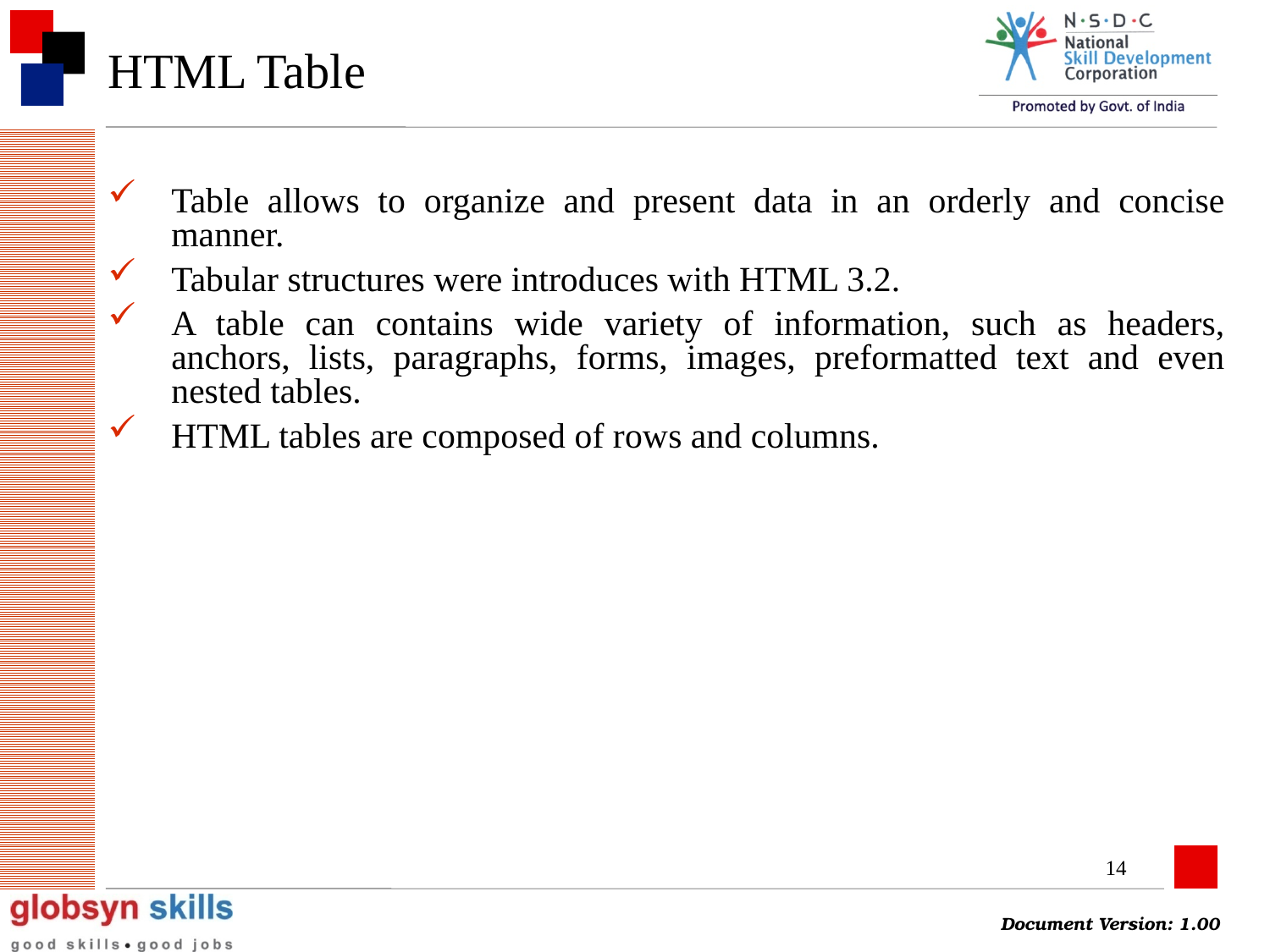

# HTML Table
Table allows to organize and present data in an orderly and concise manner.
Tabular structures were introduces with HTML 3.2.
A table can contains wide variety of information, such as headers, anchors, lists, paragraphs, forms, images, preformatted text and even nested tables.
HTML tables are composed of rows and columns.